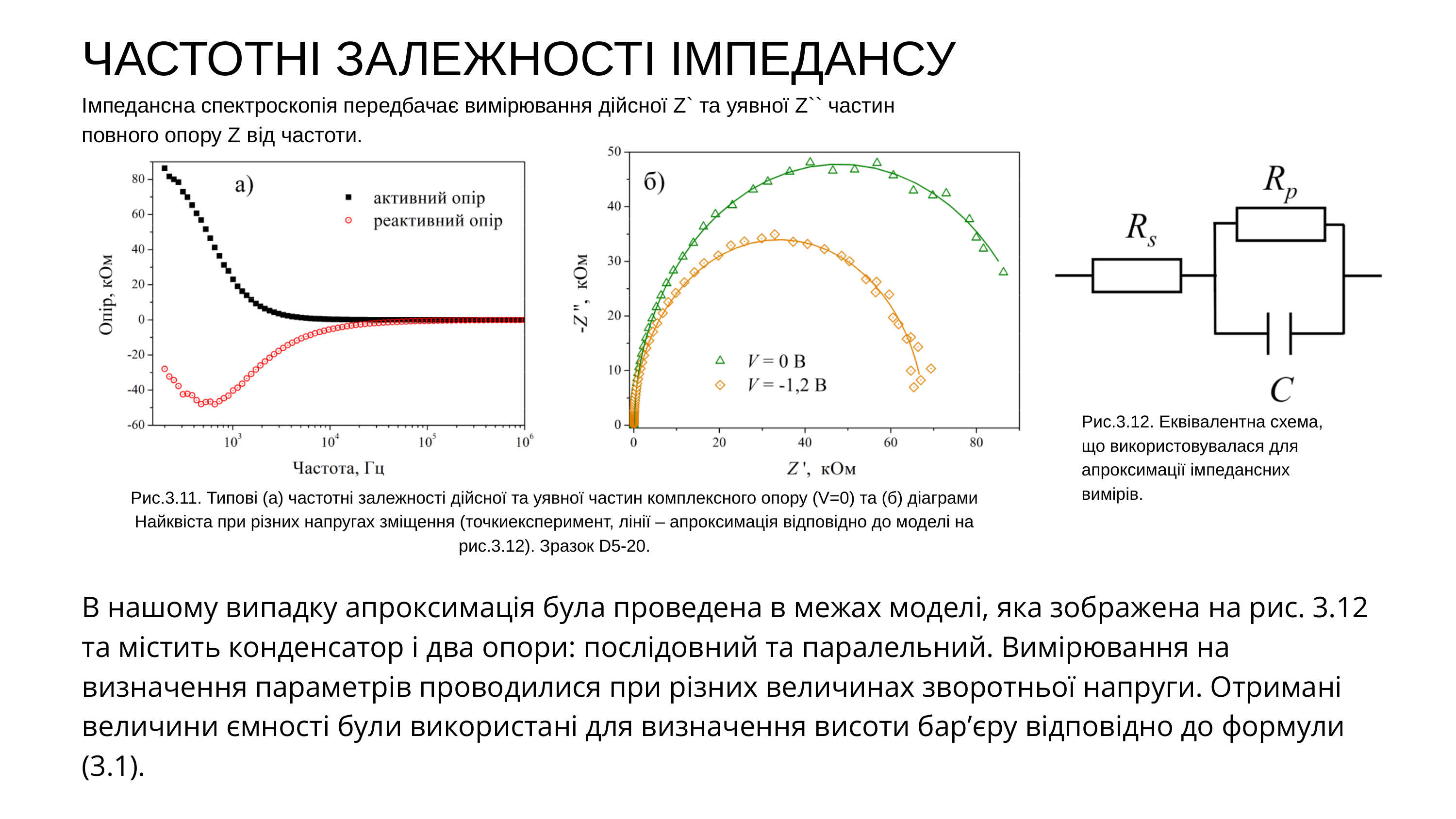

ЧАСТОТНІ ЗАЛЕЖНОСТІ ІМПЕДАНСУ
Імпедансна спектроскопія передбачає вимірювання дійсної Z` та уявної Z`` частин повного опору Ζ від частоти.

Рис.3.12. Еквівалентна схема, що використовувалася для апроксимації імпедансних вимірів.
Рис.3.11. Типові (а) частотні залежності дійсної та уявної частин комплексного опору (V=0) та (б) діаграми Найквіста при різних напругах зміщення (точкиексперимент, лінії – апроксимація відповідно до моделі на рис.3.12). Зразок D5-20.
В нашому випадку апроксимація була проведена в межах моделі, яка зображена на рис. 3.12 та містить конденсатор і два опори: послідовний та паралельний. Вимірювання на визначення параметрів проводилися при різних величинах зворотньої напруги. Отримані величини ємності були використані для визначення висоти бар’єру відповідно до формули (3.1).